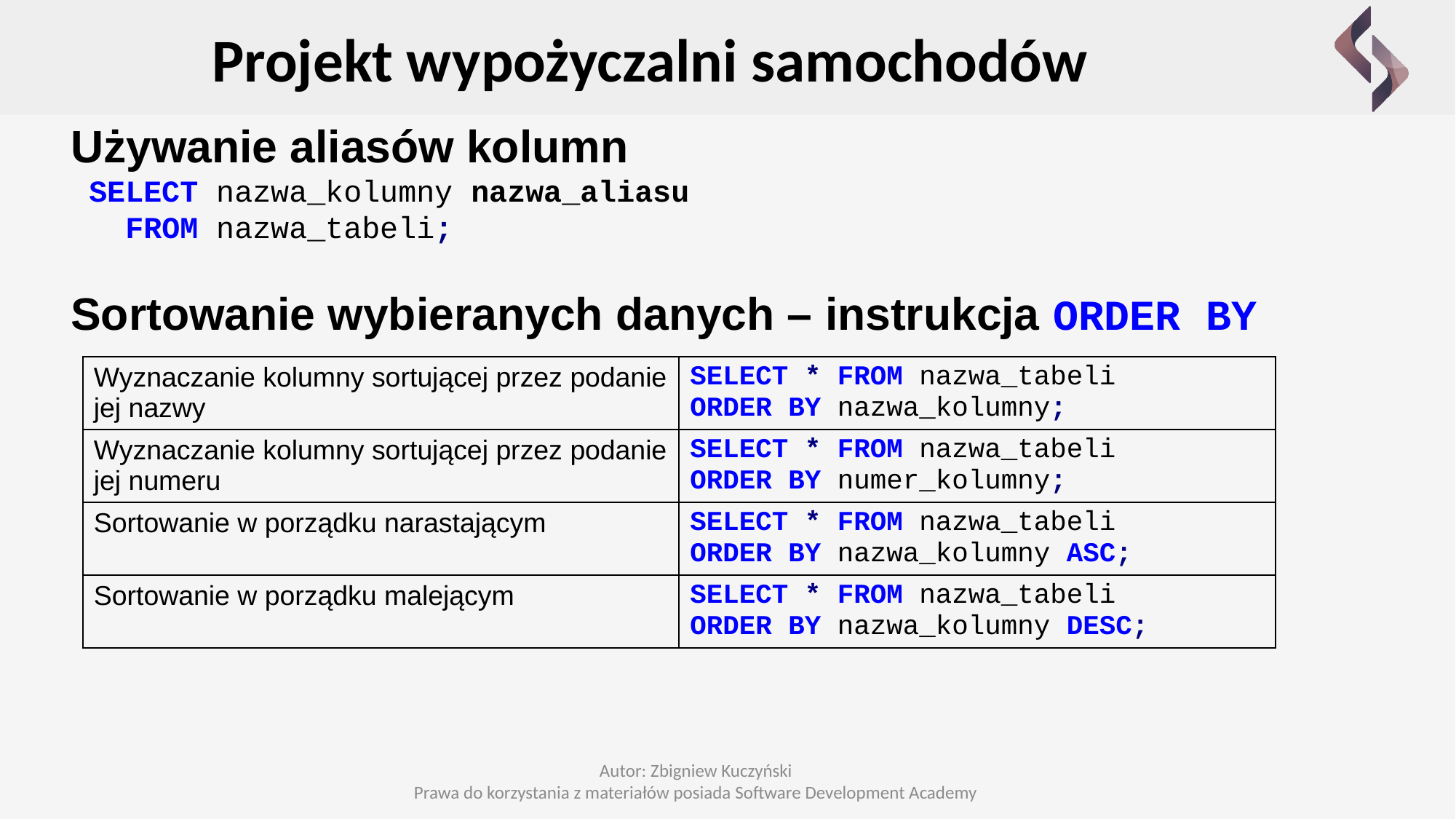

Projekt wypożyczalni samochodów
Używanie aliasów kolumn
 SELECT nazwa_kolumny nazwa_aliasu
   FROM nazwa_tabeli;

Sortowanie wybieranych danych – instrukcja ORDER BY

| Wyznaczanie kolumny sortującej przez podanie jej nazwy | SELECT \* FROM nazwa\_tabeli ORDER BY nazwa\_kolumny; |
| --- | --- |
| Wyznaczanie kolumny sortującej przez podanie jej numeru | SELECT \* FROM nazwa\_tabeli ORDER BY numer\_kolumny; |
| Sortowanie w porządku narastającym | SELECT \* FROM nazwa\_tabeli ORDER BY nazwa\_kolumny ASC; |
| Sortowanie w porządku malejącym | SELECT \* FROM nazwa\_tabeli ORDER BY nazwa\_kolumny DESC; |

Autor: Zbigniew Kuczyński
Prawa do korzystania z materiałów posiada Software Development Academy